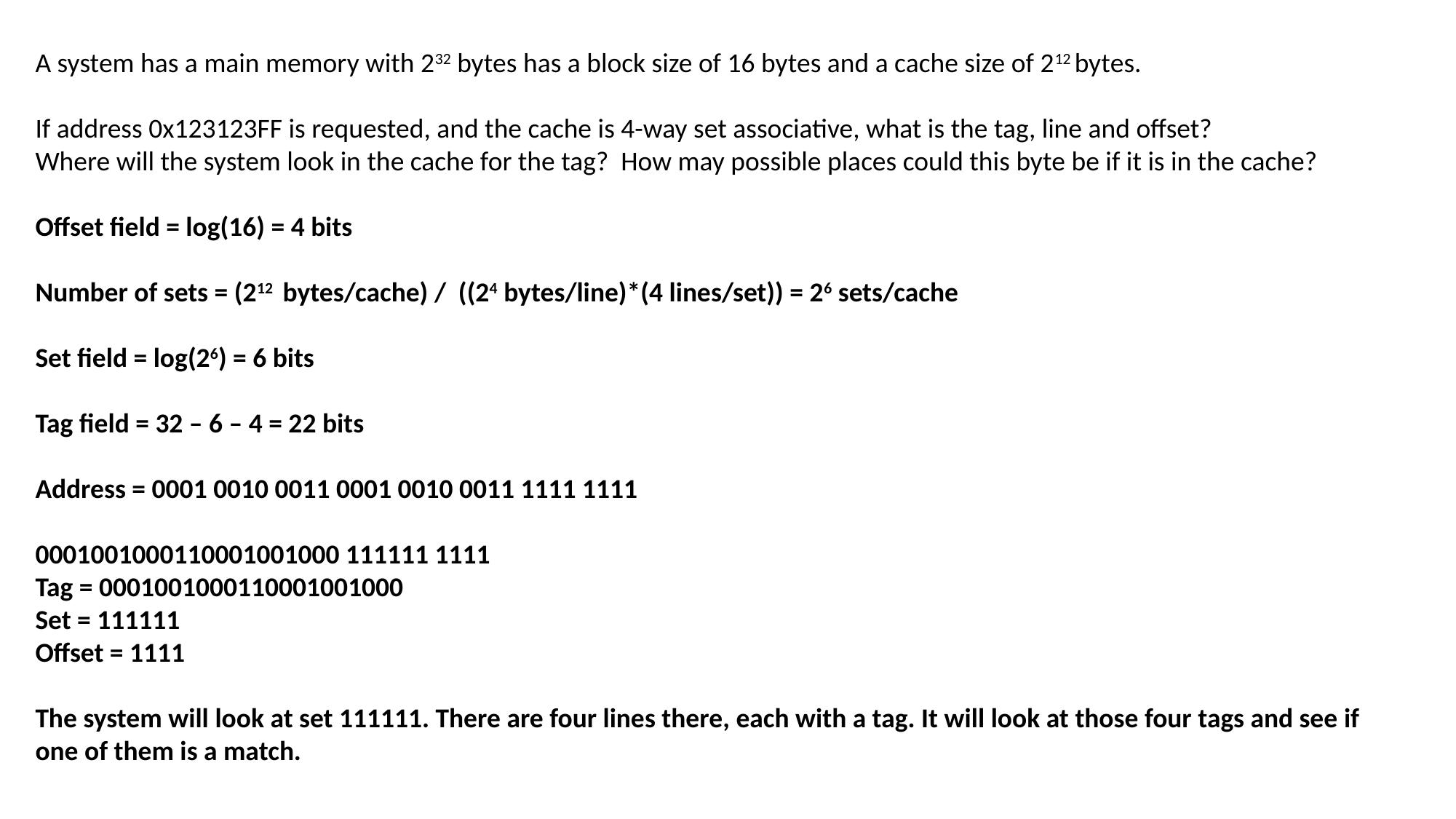

# Example Problem 3 Answer Part 2
A system has a main memory with 232 bytes has a block size of 16 bytes and a cache size of 212 bytes.

If address 0x123123FF is requested, and the cache is 4-way set associative, what is the tag, line and offset?
Where will the system look in the cache for the tag?  How may possible places could this byte be if it is in the cache?

Offset field = log(16) = 4 bits

Number of sets = (212  bytes/cache) /  ((24 bytes/line)*(4 lines/set)) = 26 sets/cache

Set field = log(26) = 6 bits

Tag field = 32 – 6 – 4 = 22 bits

Address = 0001 0010 0011 0001 0010 0011 1111 1111

0001001000110001001000 111111 1111
Tag = 0001001000110001001000
Set = 111111
Offset = 1111

The system will look at set 111111. There are four lines there, each with a tag. It will look at those four tags and see if one of them is a match.